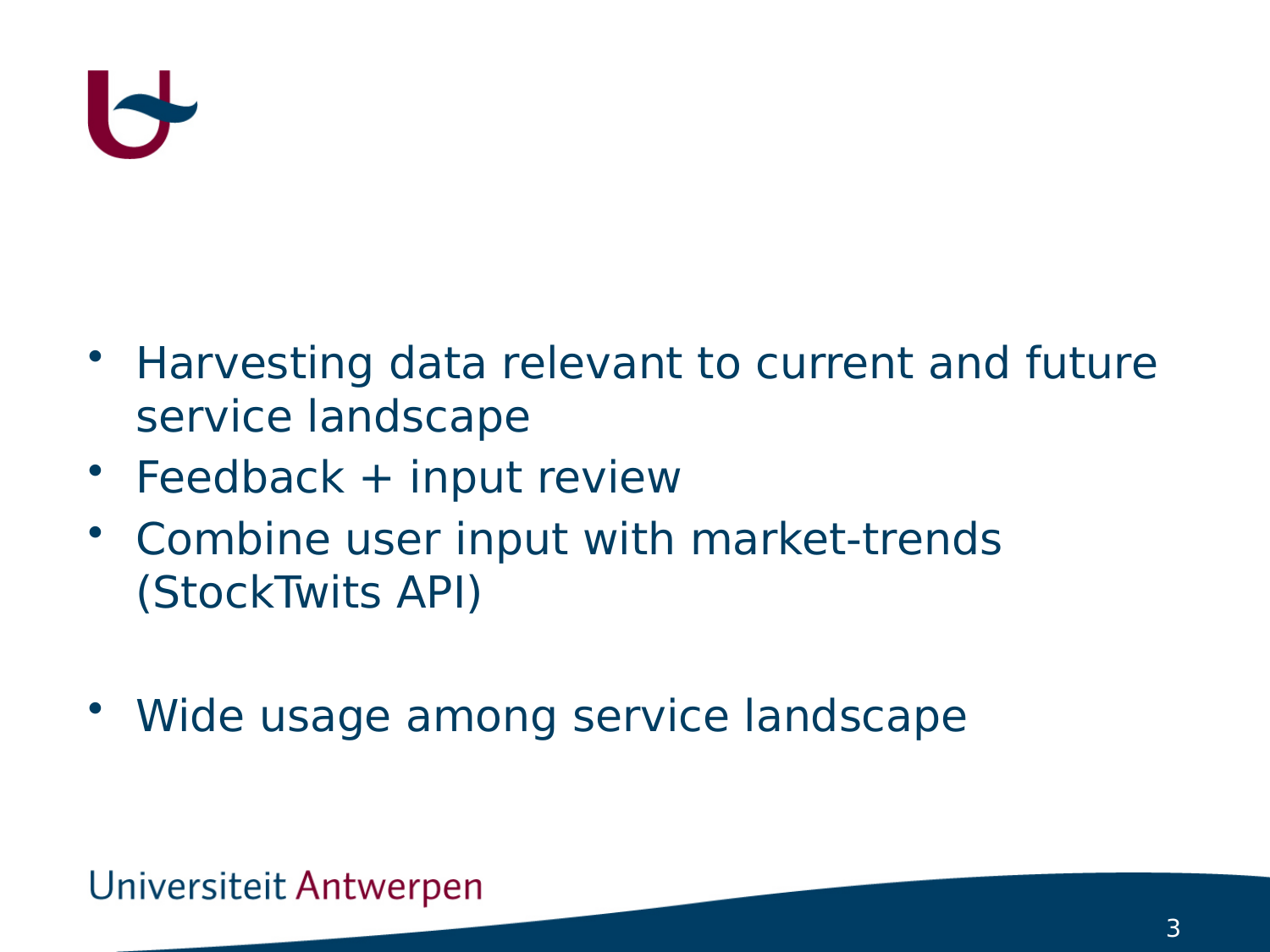

#
Harvesting data relevant to current and future service landscape
Feedback + input review
Combine user input with market-trends (StockTwits API)

Wide usage among service landscape